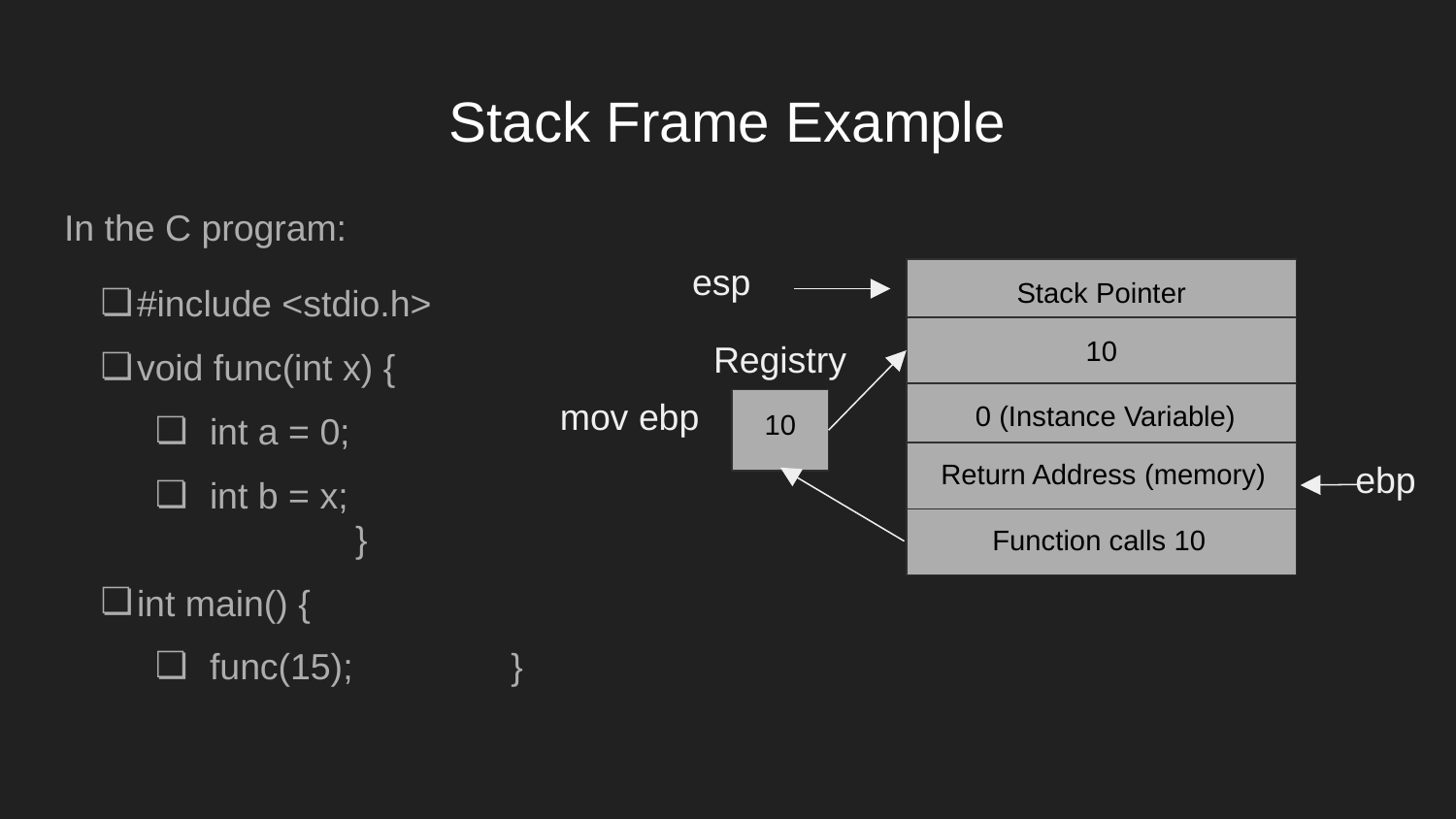

# Stack Frame Example
In the C program:
#include <stdio.h>
void func(int x) {
int a = 0;
int b = x; 		}
int main() {
func(15);		 }
esp
Stack Pointer
10
Registry

mov ebp
0 (Instance Variable)

10
Return Address (memory)

ebp
Function calls 10